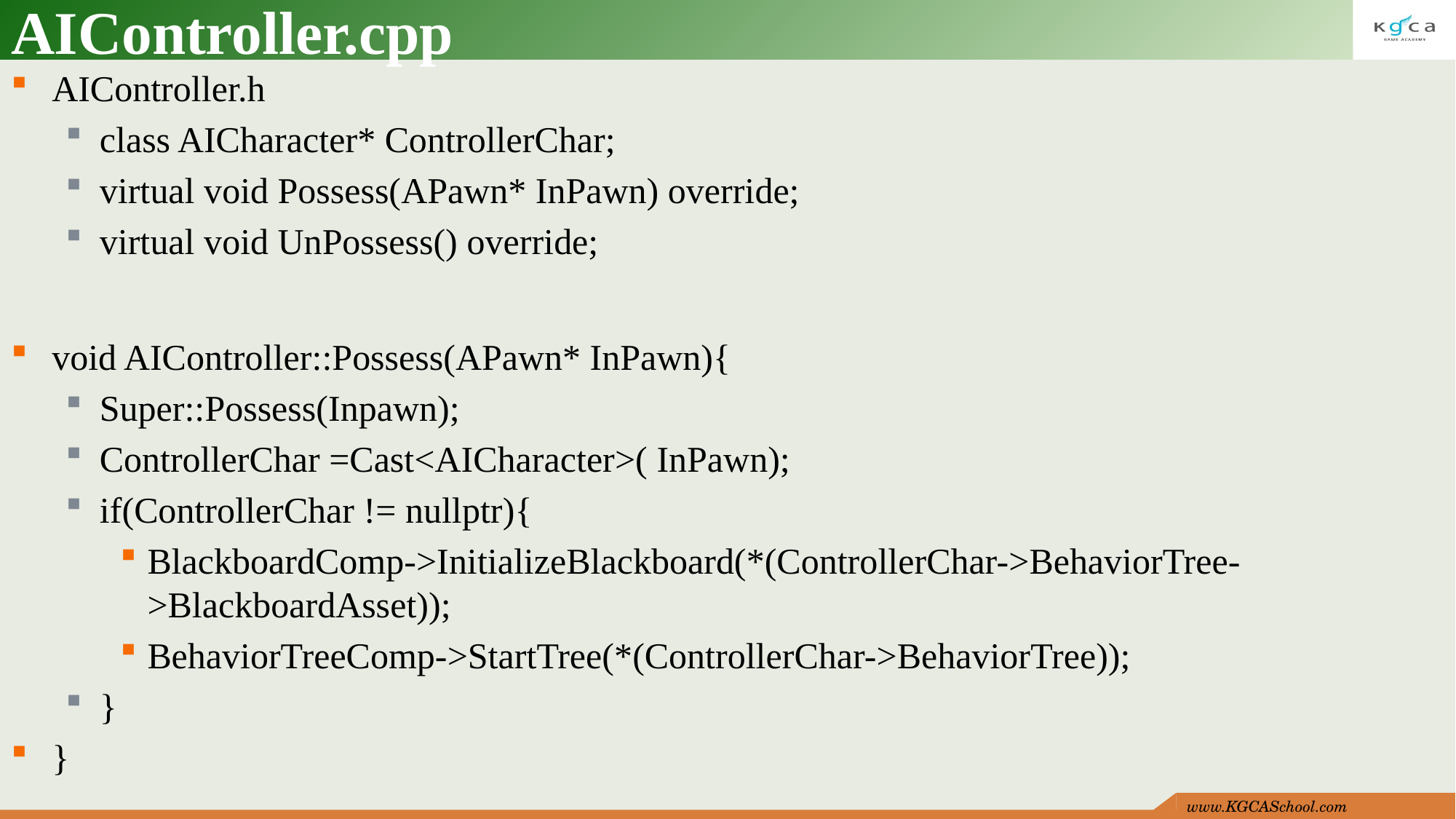

# AIController.cpp
AIController.h
class AICharacter* ControllerChar;
virtual void Possess(APawn* InPawn) override;
virtual void UnPossess() override;

void AIController::Possess(APawn* InPawn){
Super::Possess(Inpawn);
ControllerChar =Cast<AICharacter>( InPawn);
if(ControllerChar != nullptr){
BlackboardComp->InitializeBlackboard(*(ControllerChar->BehaviorTree->BlackboardAsset));
BehaviorTreeComp->StartTree(*(ControllerChar->BehaviorTree));
}
}